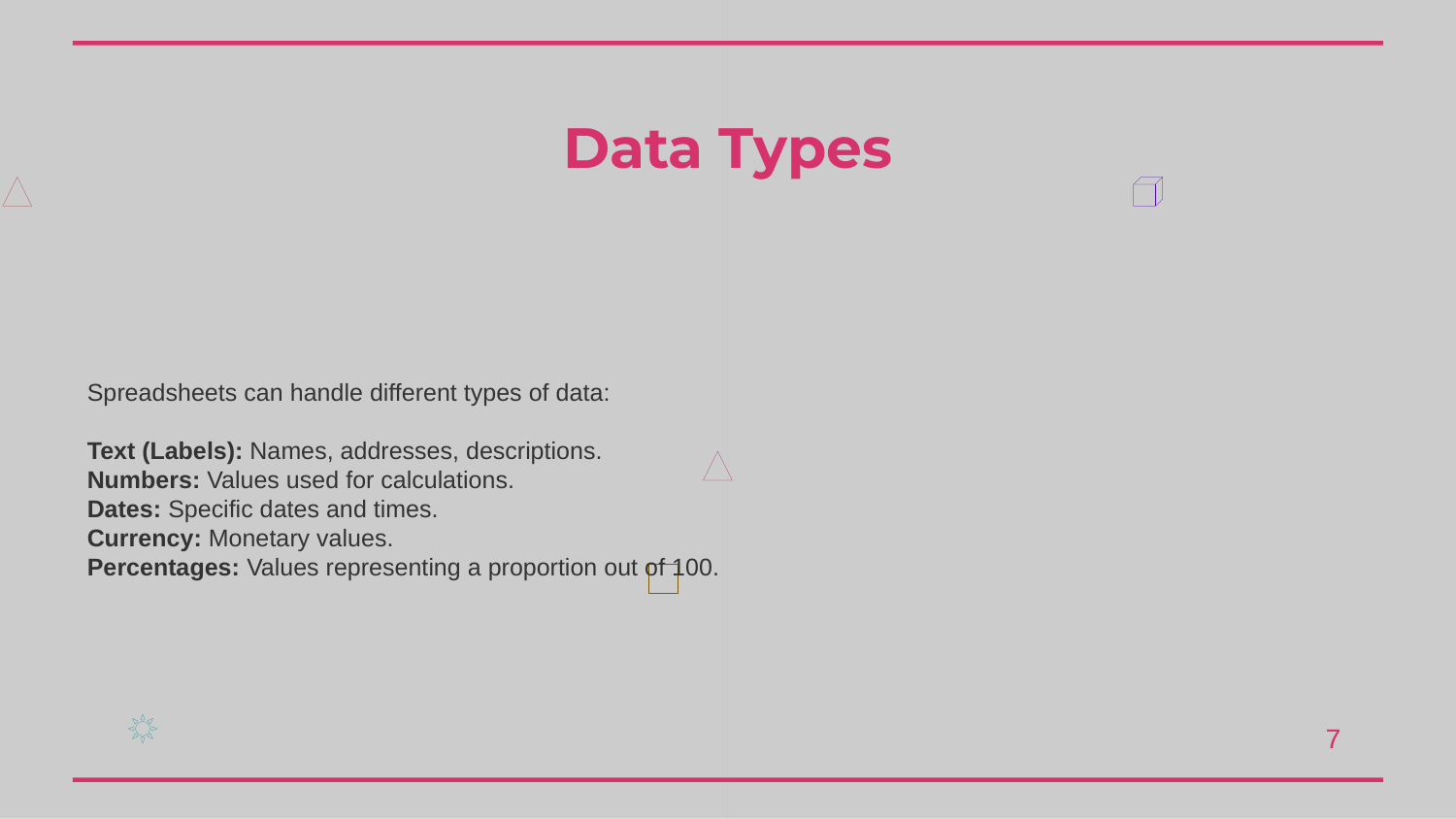

Data Types

Spreadsheets can handle different types of data:

Text (Labels): Names, addresses, descriptions.
Numbers: Values used for calculations.
Dates: Specific dates and times.
Currency: Monetary values.
Percentages: Values representing a proportion out of 100.

7